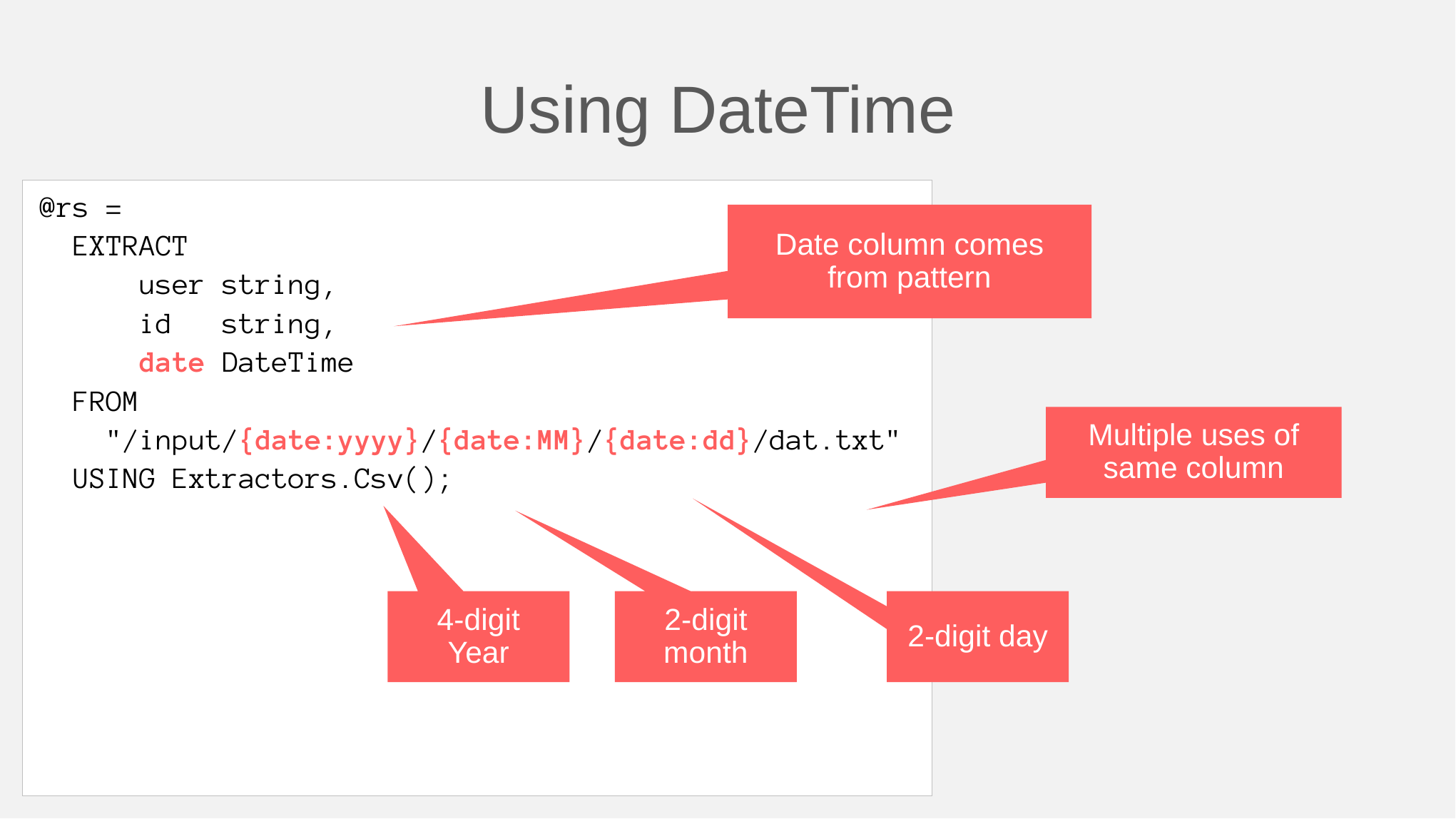

# Using DateTime
@rs =
  EXTRACT
      user string,
      id   string,
      date DateTime
  FROM
    "/input/{date:yyyy}/{date:MM}/{date:dd}/dat.txt"
  USING Extractors.Csv();
Date column comes from pattern
Multiple uses of same column
4-digit Year
2-digit month
2-digit day